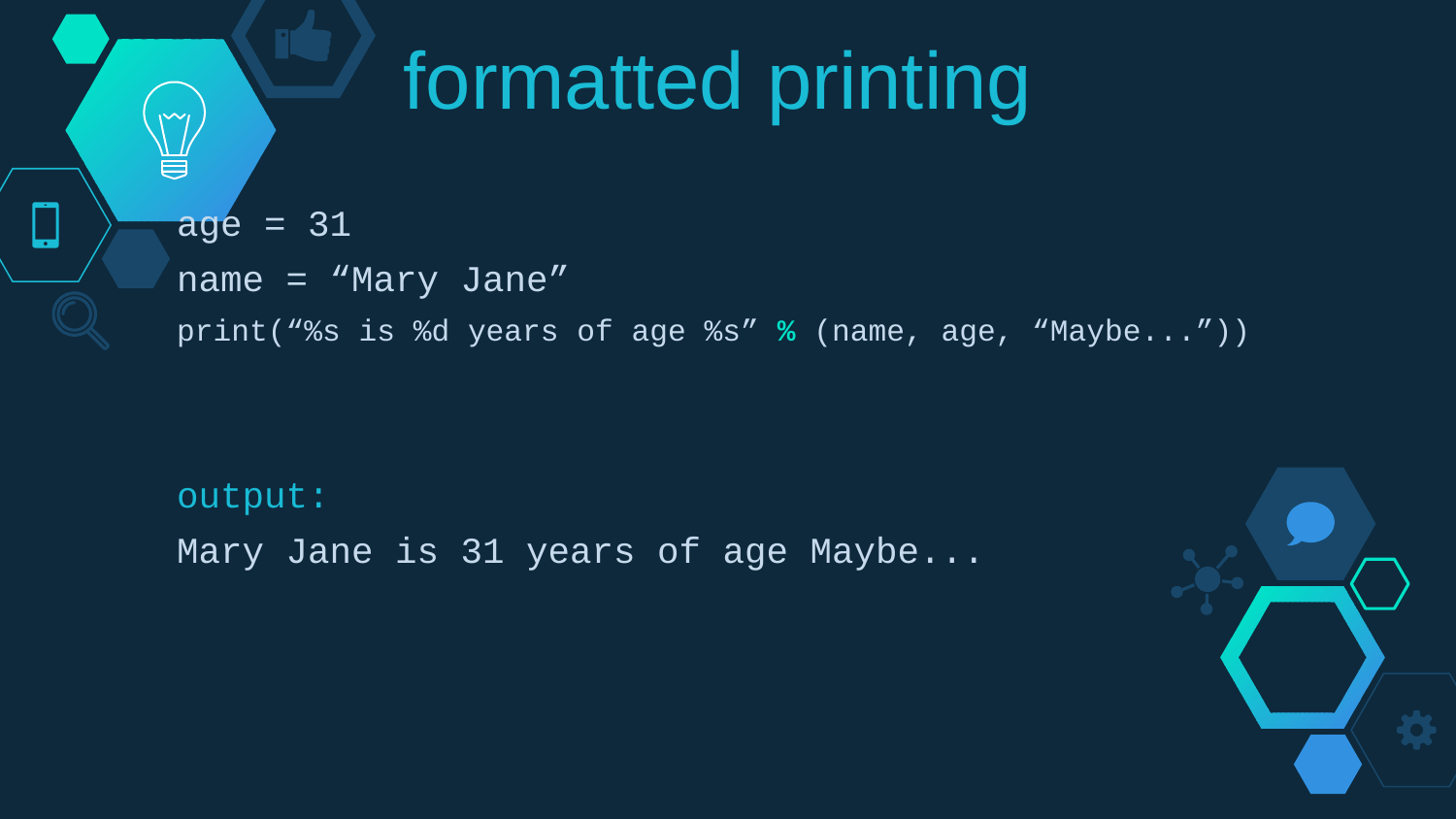

# formatted printing
age = 31
name = “Mary Jane”
print(“%s is %d years of age %s” % (name, age, “Maybe...”))

output:
Mary Jane is 31 years of age Maybe...